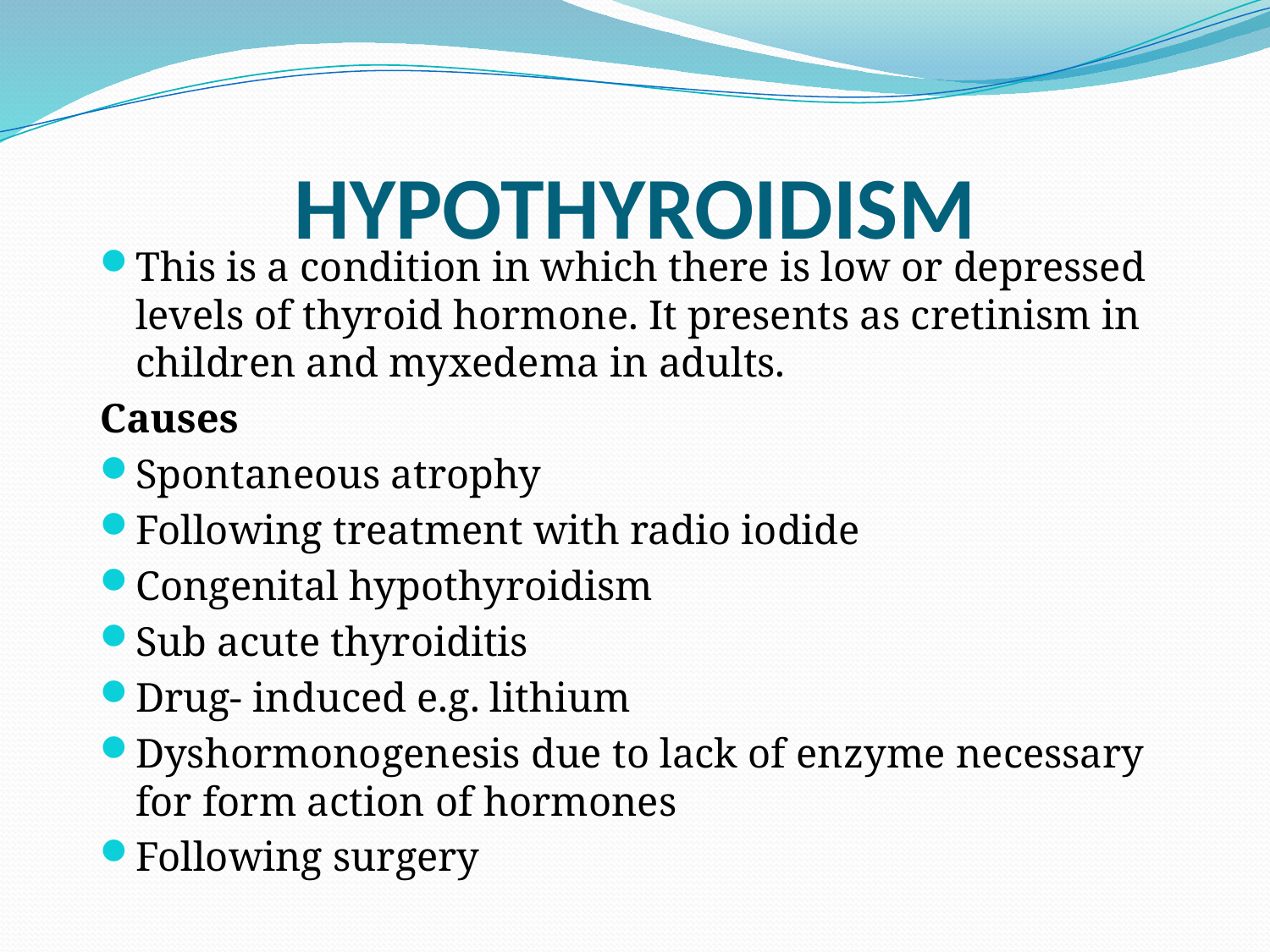

# HYPOTHYROIDISM

This is a condition in which there is low or depressed levels of thyroid hormone. It presents as cretinism in children and myxedema in adults.
Causes
Spontaneous atrophy
Following treatment with radio iodide
Congenital hypothyroidism
Sub acute thyroiditis
Drug- induced e.g. lithium
Dyshormonogenesis due to lack of enzyme necessary for form action of hormones
Following surgery